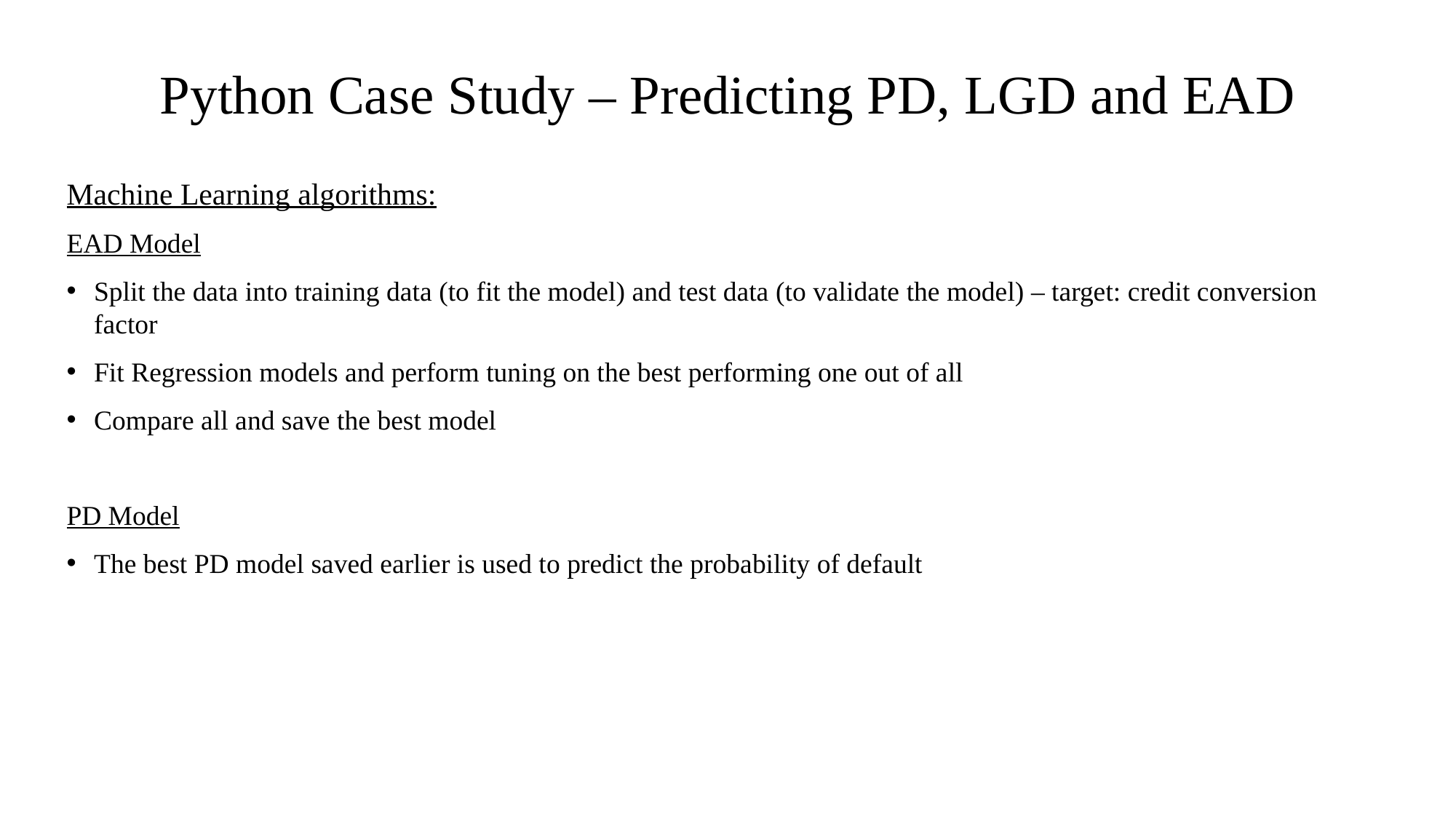

# Python Case Study – Predicting PD, LGD and EAD
Machine Learning algorithms:
EAD Model
Split the data into training data (to fit the model) and test data (to validate the model) – target: credit conversion factor
Fit Regression models and perform tuning on the best performing one out of all
Compare all and save the best model

PD Model
The best PD model saved earlier is used to predict the probability of default